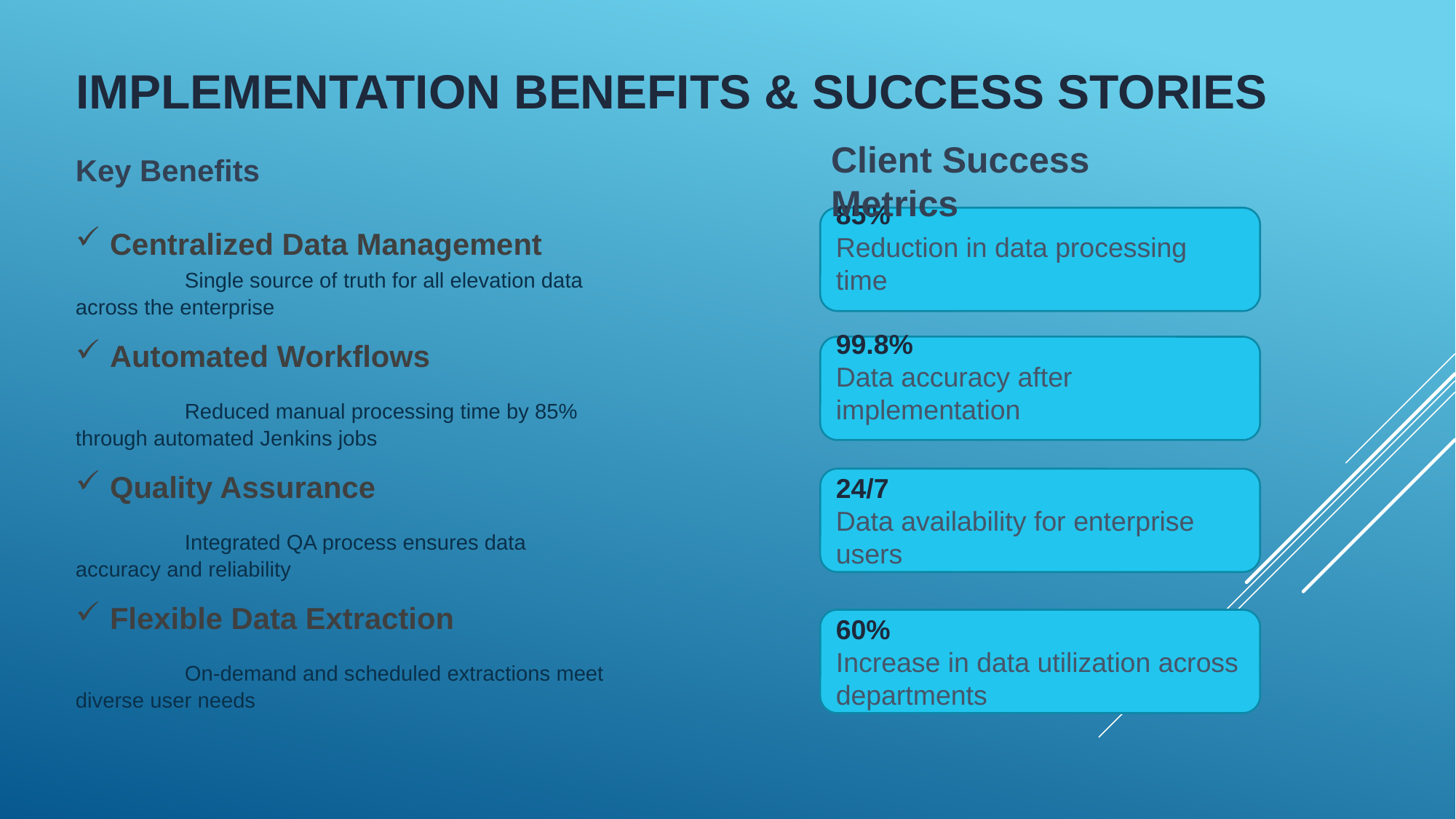

# Implementation Benefits & Success Stories
Client Success Metrics
Key Benefits

Centralized Data Management
	Single source of truth for all elevation data across the enterprise
Automated Workflows
	Reduced manual processing time by 85% through automated Jenkins jobs
Quality Assurance
	Integrated QA process ensures data accuracy and reliability
Flexible Data Extraction
	On-demand and scheduled extractions meet diverse user needs

85%
Reduction in data processing time

99.8%
Data accuracy after implementation

24/7
Data availability for enterprise users
60%
Increase in data utilization across departments